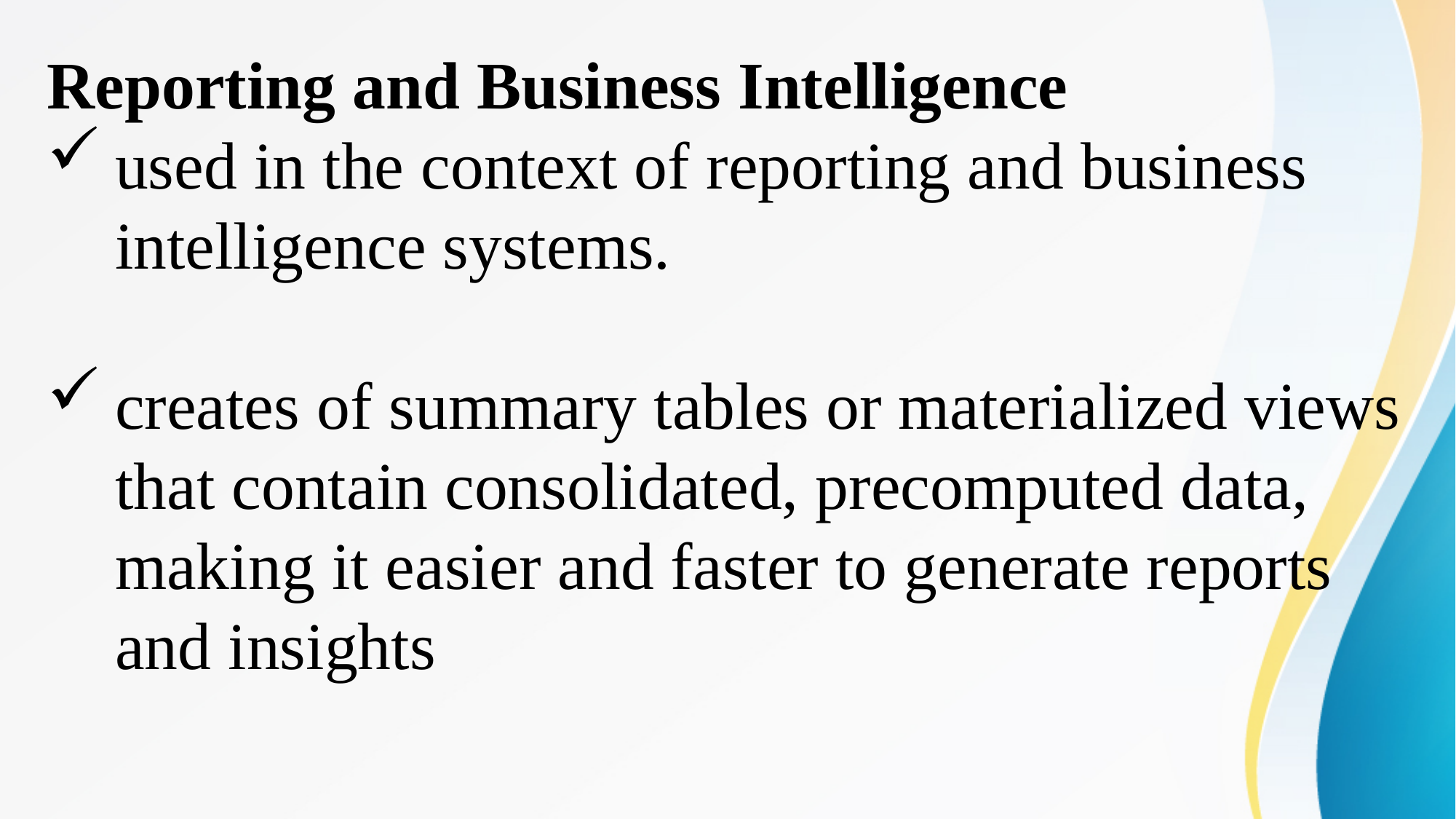

Reporting and Business Intelligence
used in the context of reporting and business intelligence systems.

creates of summary tables or materialized views that contain consolidated, precomputed data, making it easier and faster to generate reports and insights